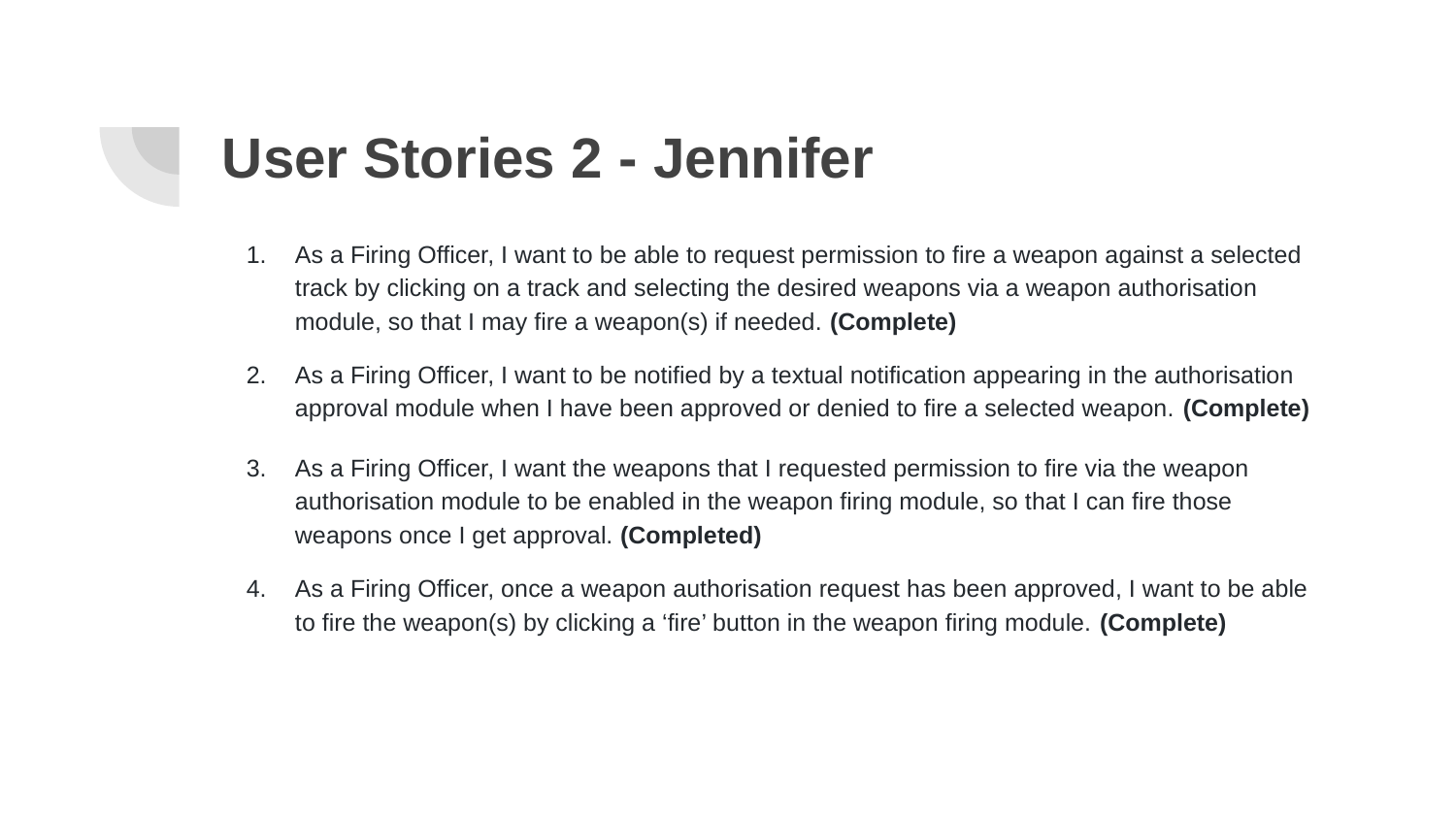

# User Stories 2 - Jennifer
As a Firing Officer, I want to be able to request permission to fire a weapon against a selected track by clicking on a track and selecting the desired weapons via a weapon authorisation module, so that I may fire a weapon(s) if needed. (Complete)
As a Firing Officer, I want to be notified by a textual notification appearing in the authorisation approval module when I have been approved or denied to fire a selected weapon. (Complete)
As a Firing Officer, I want the weapons that I requested permission to fire via the weapon authorisation module to be enabled in the weapon firing module, so that I can fire those weapons once I get approval. (Completed)
As a Firing Officer, once a weapon authorisation request has been approved, I want to be able to fire the weapon(s) by clicking a ‘fire’ button in the weapon firing module. (Complete)